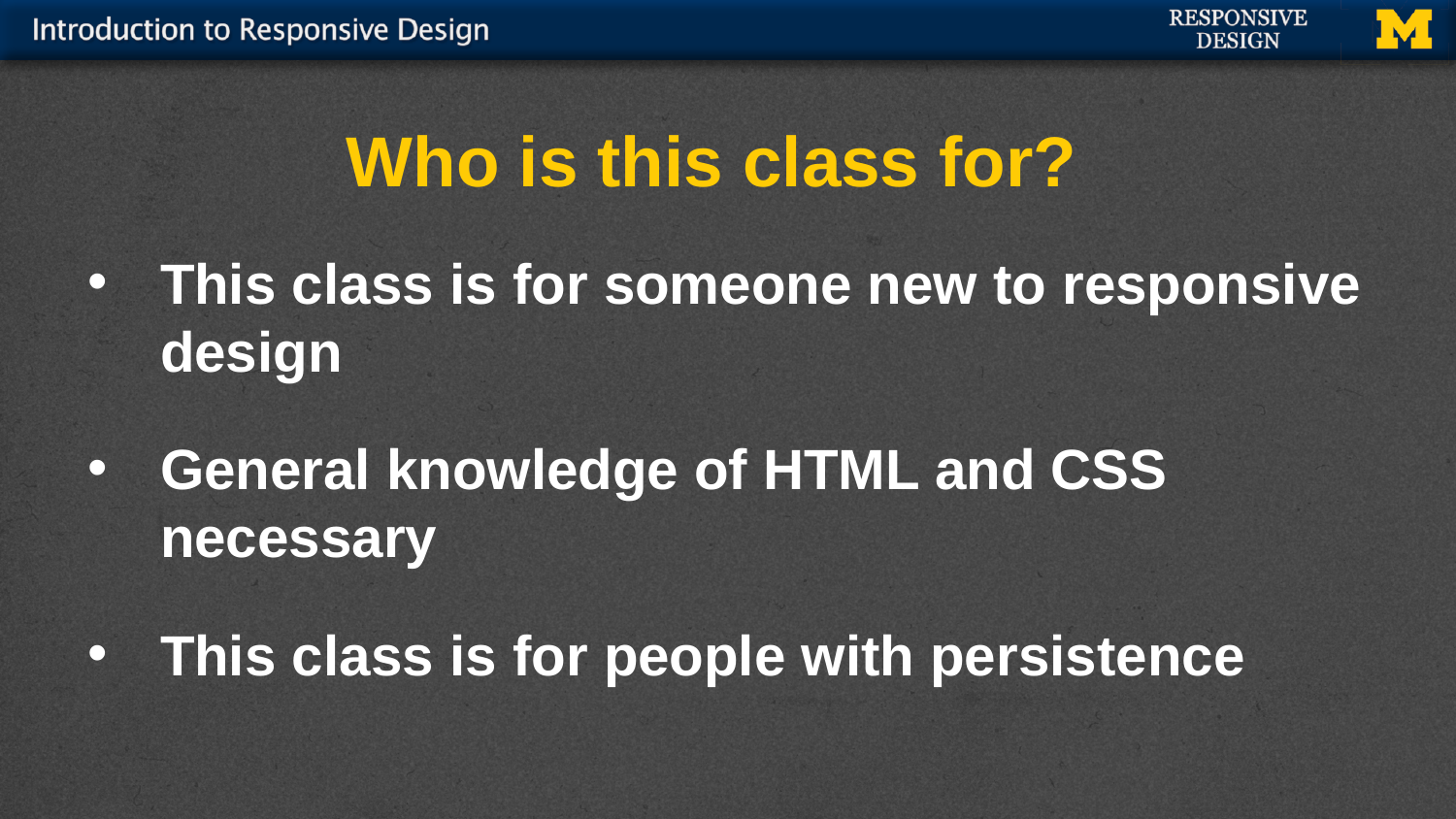

# Who is this class for?
This class is for someone new to responsive design
General knowledge of HTML and CSS necessary
This class is for people with persistence